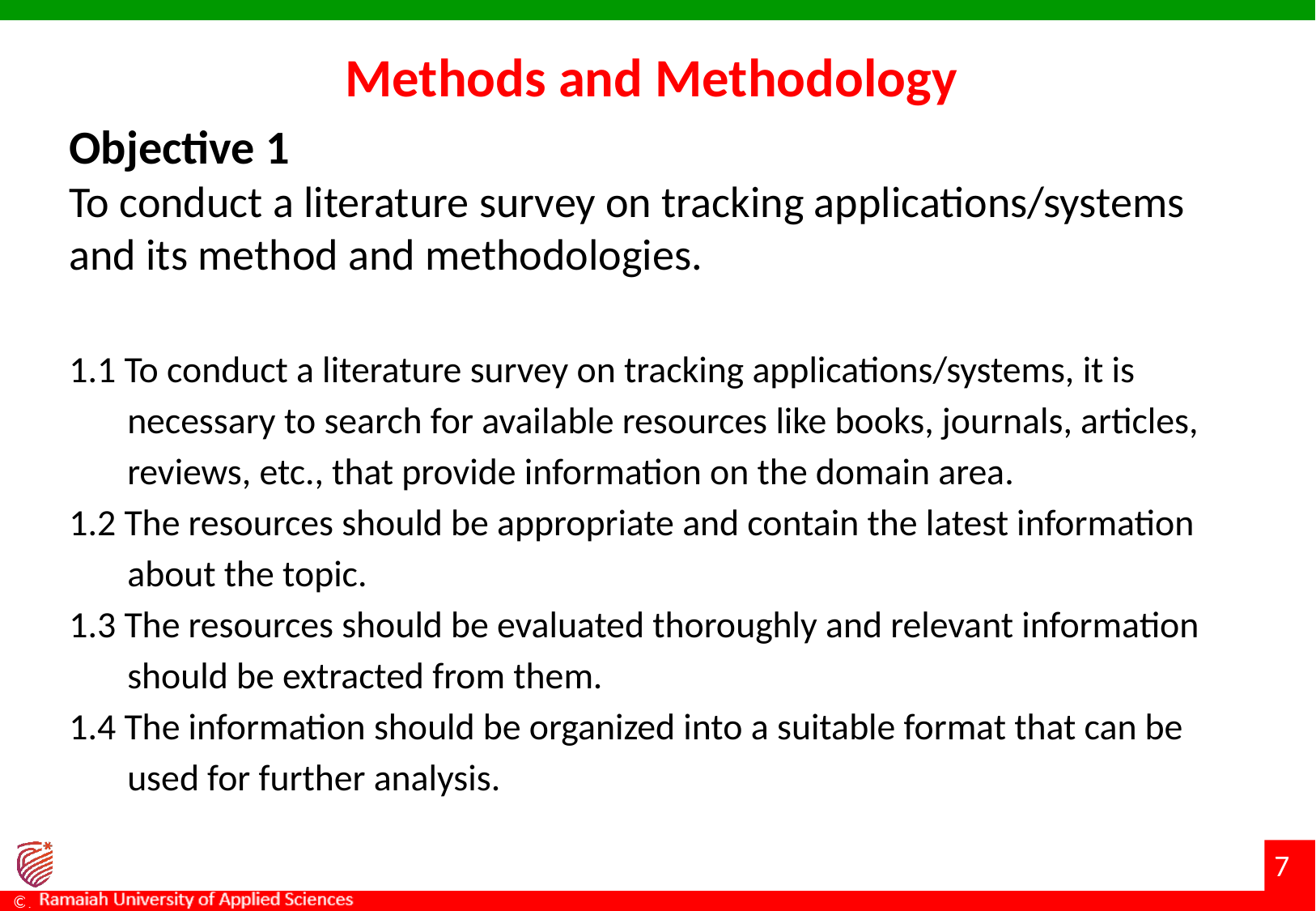

# Methods and Methodology
Objective 1
To conduct a literature survey on tracking applications/systems and its method and methodologies.

1.1 To conduct a literature survey on tracking applications/systems, it is
       necessary to search for available resources like books, journals, articles,
       reviews, etc., that provide information on the domain area.
1.2 The resources should be appropriate and contain the latest information
       about the topic.
1.3 The resources should be evaluated thoroughly and relevant information
       should be extracted from them.
1.4 The information should be organized into a suitable format that can be
       used for further analysis.